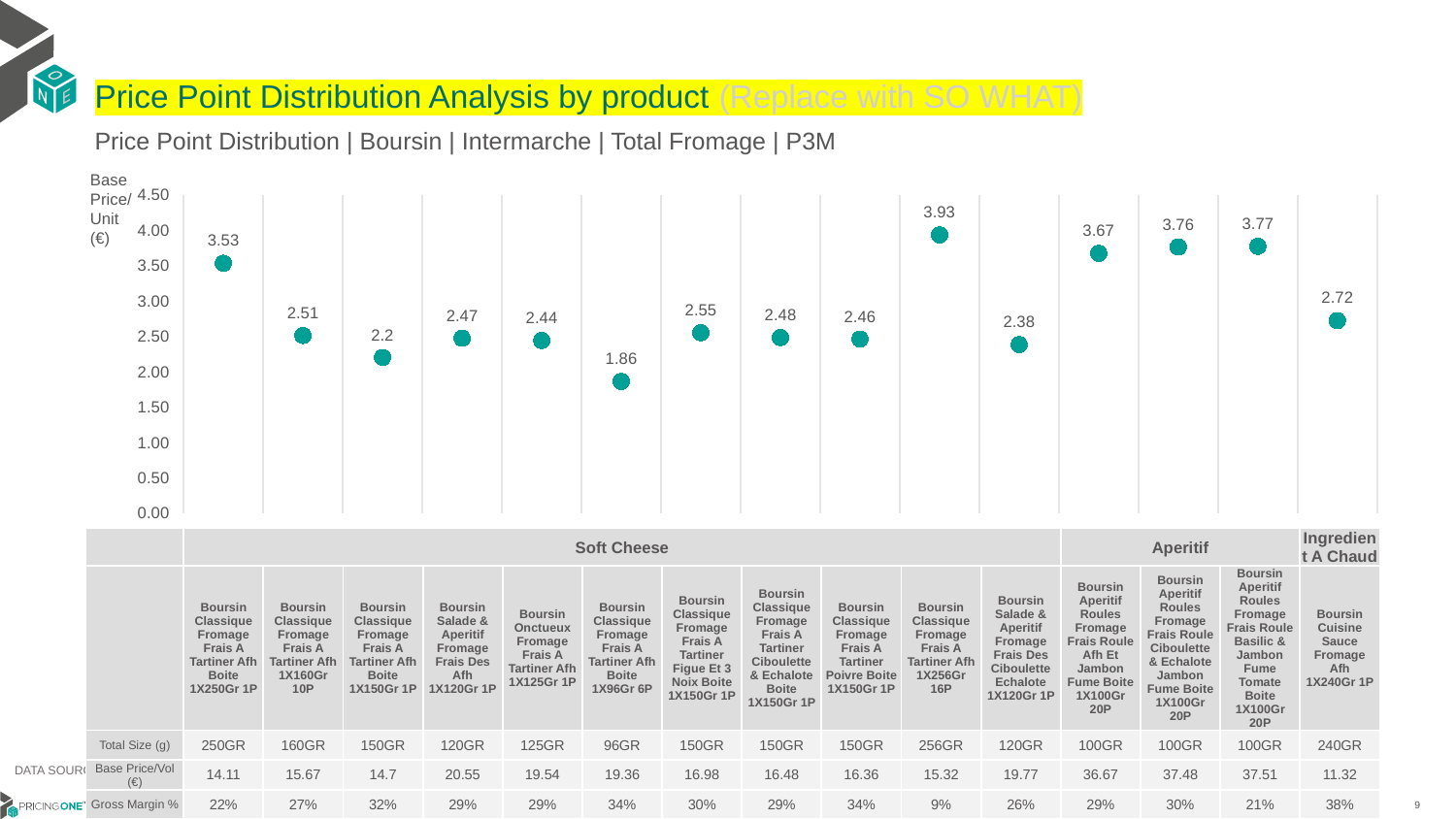

# Price Point Distribution Analysis by product (Replace with SO WHAT)
Price Point Distribution | Boursin | Intermarche | Total Fromage | P3M
Base Price/Unit (€)

### Chart

| Category | Base Price/Unit |
|---|---|
| Boursin Classique Fromage Frais A Tartiner Afh Boite 1X250Gr 1P | 3.53 |
| Boursin Classique Fromage Frais A Tartiner Afh 1X160Gr 10P | 2.51 |
| Boursin Classique Fromage Frais A Tartiner Afh Boite 1X150Gr 1P | 2.2 |
| Boursin Salade & Aperitif Fromage Frais Des Afh 1X120Gr 1P | 2.47 |
| Boursin Onctueux Fromage Frais A Tartiner Afh 1X125Gr 1P | 2.44 |
| Boursin Classique Fromage Frais A Tartiner Afh Boite 1X96Gr 6P | 1.86 |
| Boursin Classique Fromage Frais A Tartiner Figue Et 3 Noix Boite 1X150Gr 1P | 2.55 |
| Boursin Classique Fromage Frais A Tartiner Ciboulette & Echalote Boite 1X150Gr 1P | 2.48 |
| Boursin Classique Fromage Frais A Tartiner Poivre Boite 1X150Gr 1P | 2.46 |
| Boursin Classique Fromage Frais A Tartiner Afh 1X256Gr 16P | 3.93 |
| Boursin Salade & Aperitif Fromage Frais Des Ciboulette Echalote 1X120Gr 1P | 2.38 |
| Boursin Aperitif Roules Fromage Frais Roule Afh Et Jambon Fume Boite 1X100Gr 20P | 3.67 |
| Boursin Aperitif Roules Fromage Frais Roule Ciboulette & Echalote Jambon Fume Boite 1X100Gr 20P | 3.76 |
| Boursin Aperitif Roules Fromage Frais Roule Basilic & Jambon Fume Tomate Boite 1X100Gr 20P | 3.77 |
| Boursin Cuisine Sauce Fromage Afh 1X240Gr 1P | 2.72 |
|  | Soft Cheese | Soft Cheese | Soft Cheese | Soft Cheese | Soft Cheese | Soft Cheese | Soft Cheese | Soft Cheese | Soft Cheese | Soft Cheese | Soft Cheese | Aperitif | Aperitif | Aperitif | Ingredient A Chaud |
| --- | --- | --- | --- | --- | --- | --- | --- | --- | --- | --- | --- | --- | --- | --- | --- |
|  | Boursin Classique Fromage Frais A Tartiner Afh Boite 1X250Gr 1P | Boursin Classique Fromage Frais A Tartiner Afh 1X160Gr 10P | Boursin Classique Fromage Frais A Tartiner Afh Boite 1X150Gr 1P | Boursin Salade & Aperitif Fromage Frais Des Afh 1X120Gr 1P | Boursin Onctueux Fromage Frais A Tartiner Afh 1X125Gr 1P | Boursin Classique Fromage Frais A Tartiner Afh Boite 1X96Gr 6P | Boursin Classique Fromage Frais A Tartiner Figue Et 3 Noix Boite 1X150Gr 1P | Boursin Classique Fromage Frais A Tartiner Ciboulette & Echalote Boite 1X150Gr 1P | Boursin Classique Fromage Frais A Tartiner Poivre Boite 1X150Gr 1P | Boursin Classique Fromage Frais A Tartiner Afh 1X256Gr 16P | Boursin Salade & Aperitif Fromage Frais Des Ciboulette Echalote 1X120Gr 1P | Boursin Aperitif Roules Fromage Frais Roule Afh Et Jambon Fume Boite 1X100Gr 20P | Boursin Aperitif Roules Fromage Frais Roule Ciboulette & Echalote Jambon Fume Boite 1X100Gr 20P | Boursin Aperitif Roules Fromage Frais Roule Basilic & Jambon Fume Tomate Boite 1X100Gr 20P | Boursin Cuisine Sauce Fromage Afh 1X240Gr 1P |
| Total Size (g) | 250GR | 160GR | 150GR | 120GR | 125GR | 96GR | 150GR | 150GR | 150GR | 256GR | 120GR | 100GR | 100GR | 100GR | 240GR |
| Base Price/Vol (€) | 14.11 | 15.67 | 14.7 | 20.55 | 19.54 | 19.36 | 16.98 | 16.48 | 16.36 | 15.32 | 19.77 | 36.67 | 37.48 | 37.51 | 11.32 |
| Gross Margin % | 22% | 27% | 32% | 29% | 29% | 34% | 30% | 29% | 34% | 9% | 26% | 29% | 30% | 21% | 38% |
DATA SOURCE: Trade Panel/Retailer Data | July 2025
9/9/2025
9